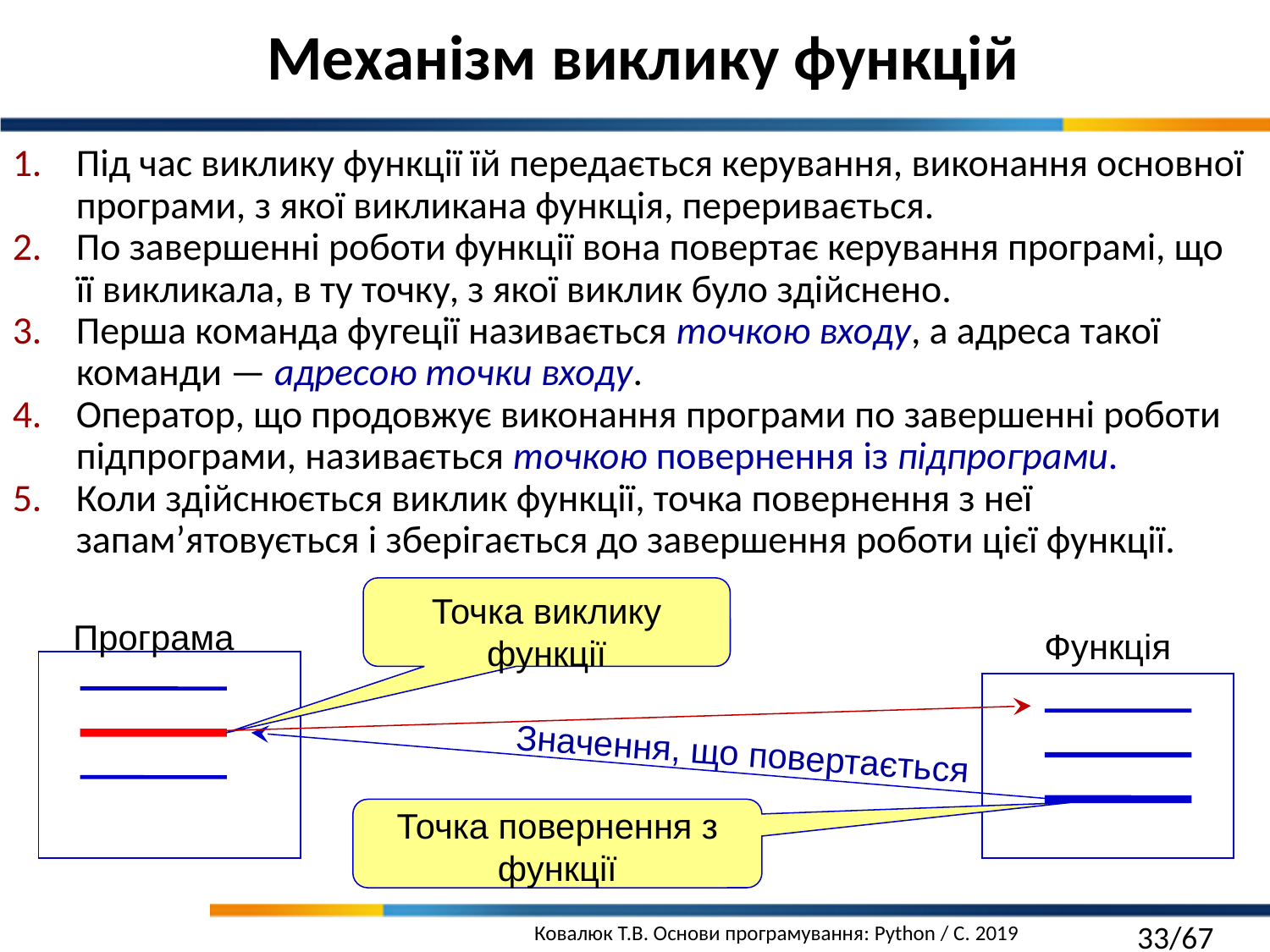

Механізм виклику функцій
Під час виклику функції їй передається керування, виконання основної програми, з якої викликана функція, переривається.
По завершенні роботи функції вона повертає керування програмі, що її викликала, в ту точку, з якої виклик було здійснено.
Перша команда фугеції називається точкою входу, а адреса такої команди — адресою точки входу.
Оператор, що продовжує виконання програми по завершенні роботи підпрограми, називається точкою повернення із підпрограми.
Коли здійснюється виклик функції, точка повернення з неї запам’ятовується і зберігається до завершення роботи цієї функції.
Точка виклику функції
Програма
Функція

Значення, що повертається

Точка повернення з функції